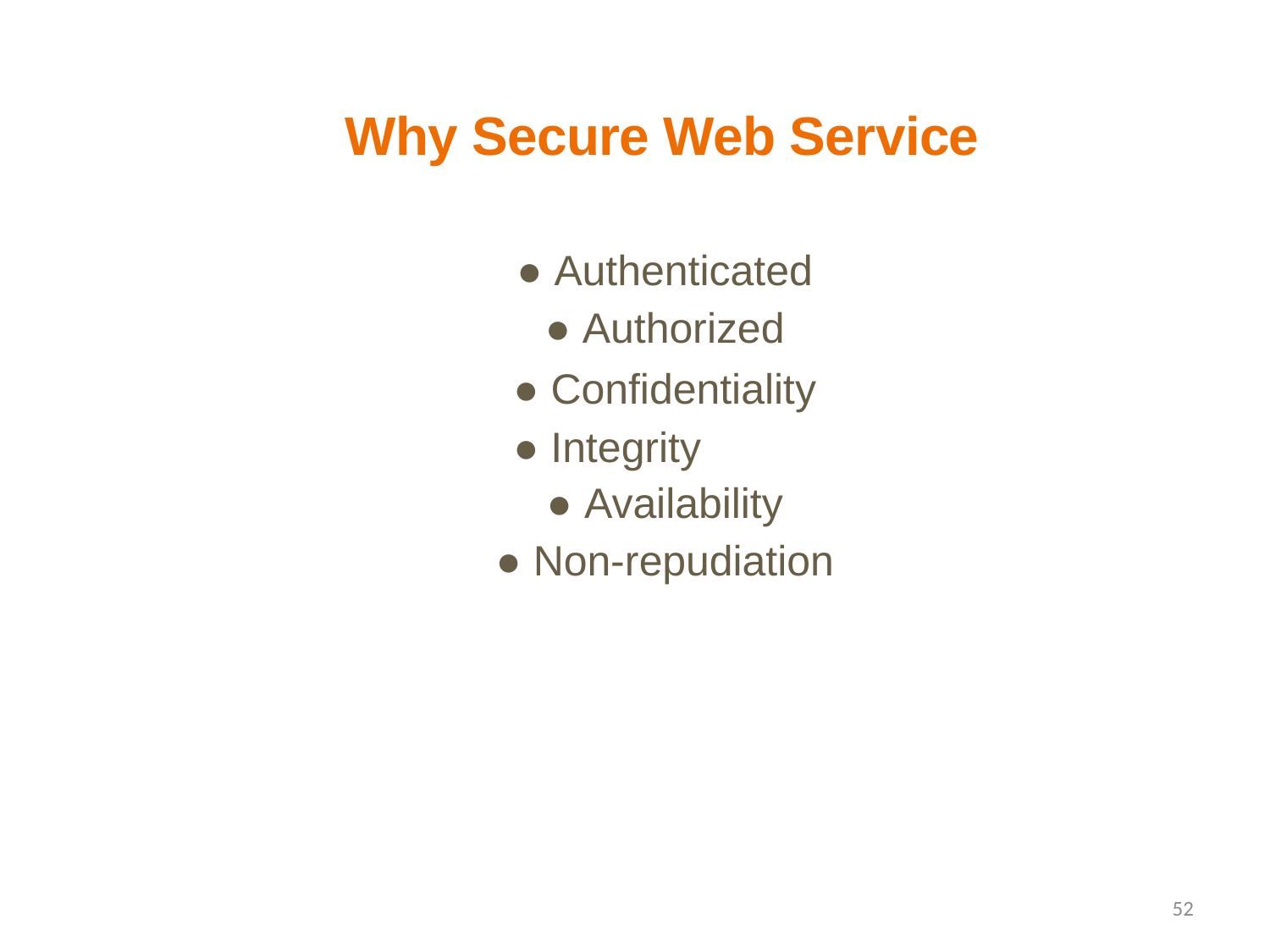

Why Secure Web Service

● Authenticated

● Authorized

● Confidentiality
● Integrity

● Availability

● Non-repudiation

52